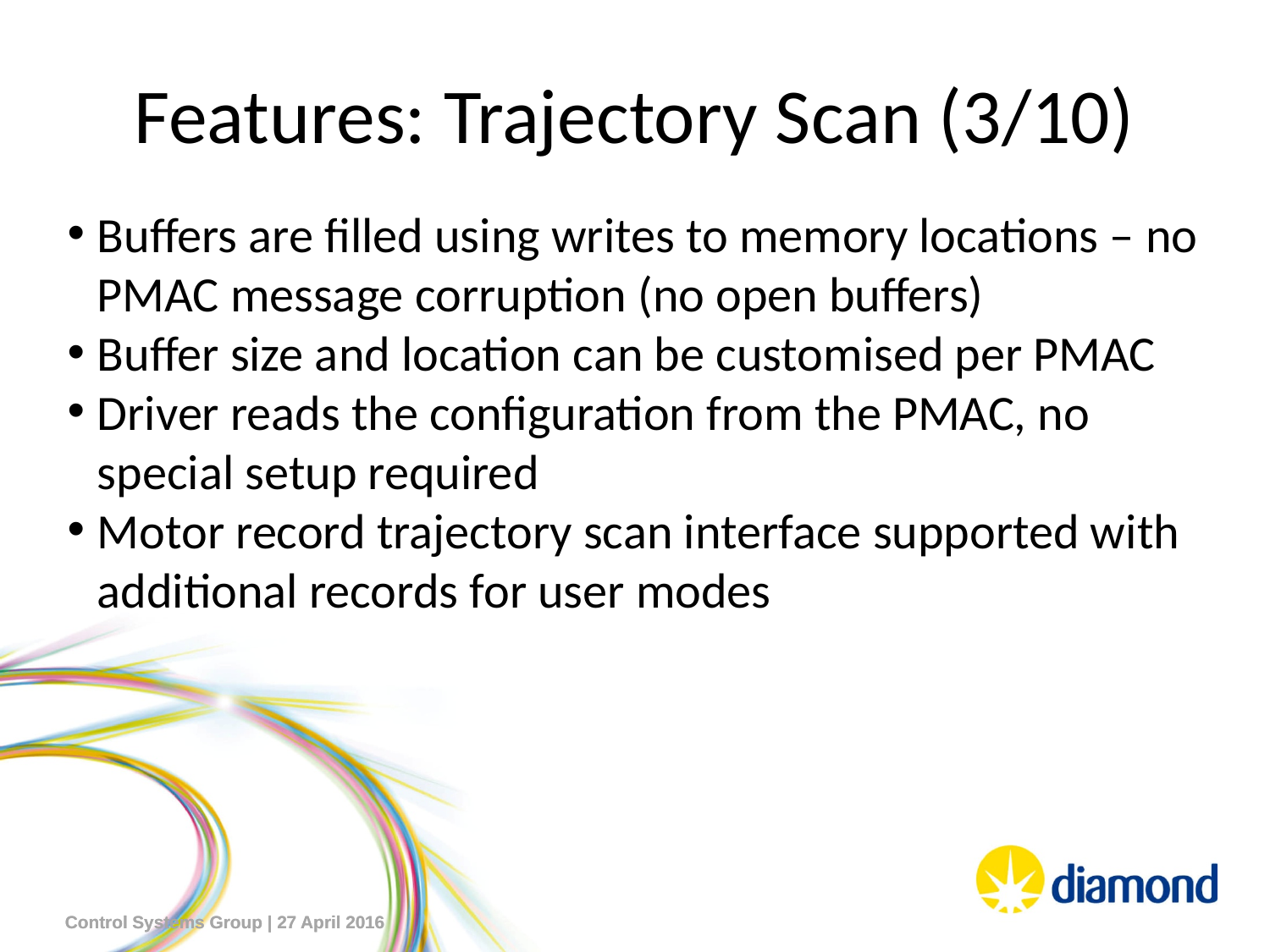

# Features: Trajectory Scan (3/10)
Buffers are filled using writes to memory locations – no PMAC message corruption (no open buffers)
Buffer size and location can be customised per PMAC
Driver reads the configuration from the PMAC, no special setup required
Motor record trajectory scan interface supported with additional records for user modes